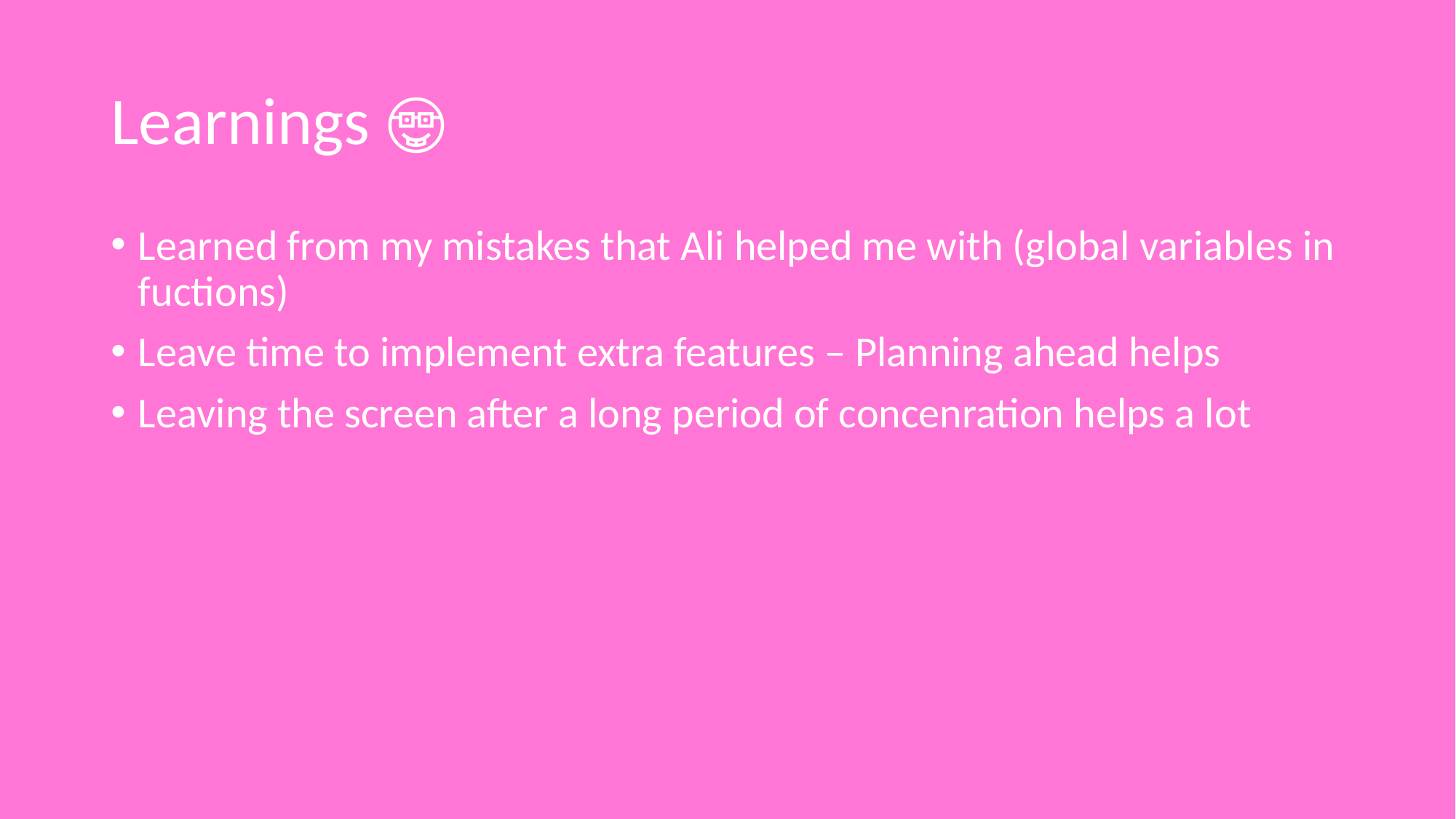

# Learnings 🤓
Learned from my mistakes that Ali helped me with (global variables in fuctions)
Leave time to implement extra features – Planning ahead helps
Leaving the screen after a long period of concenration helps a lot